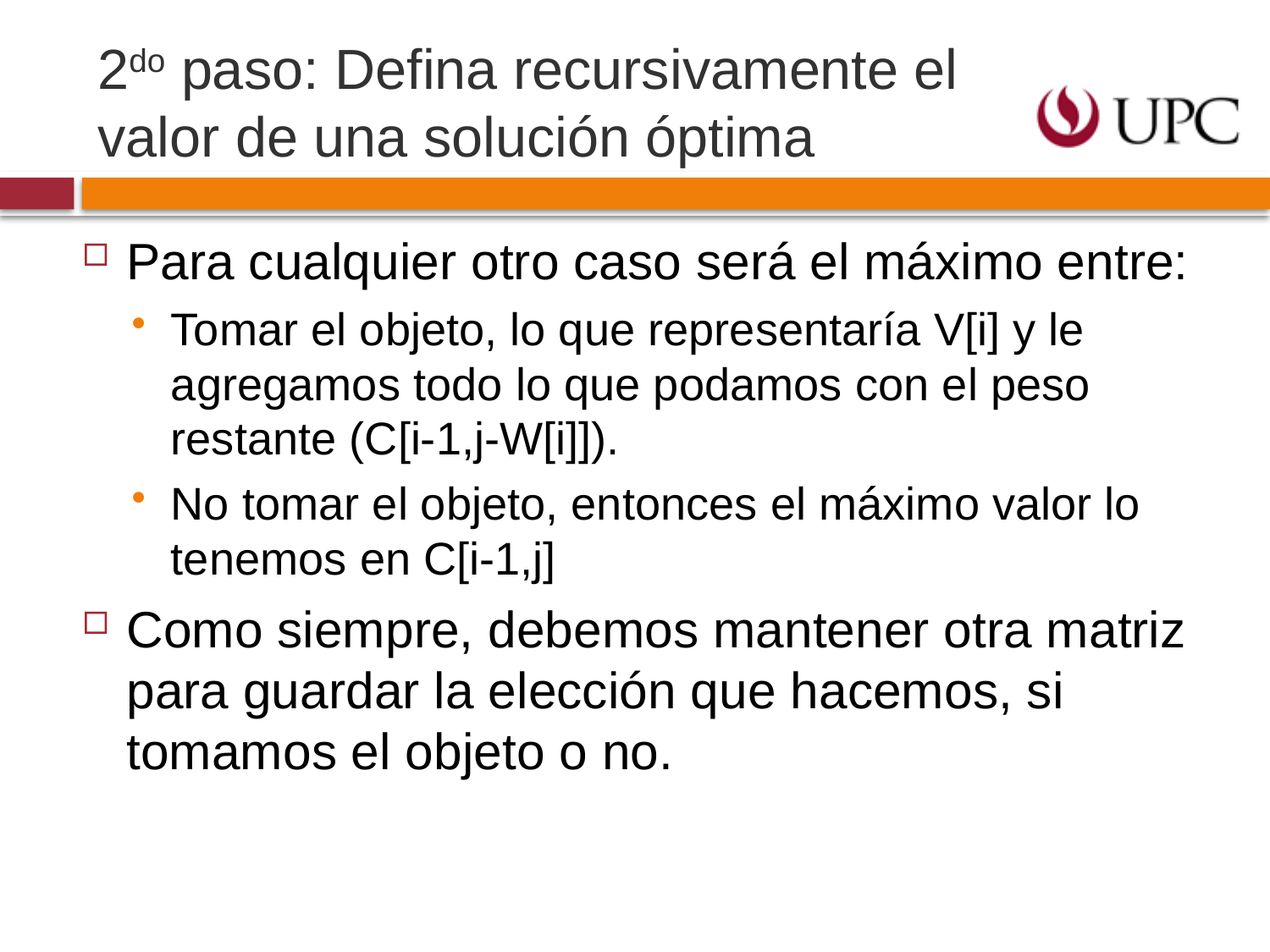

2do paso: Defina recursivamente el valor de una solución óptima
Para cualquier otro caso será el máximo entre:
Tomar el objeto, lo que representaría V[i] y le agregamos todo lo que podamos con el peso restante (C[i-1,j-W[i]]).
No tomar el objeto, entonces el máximo valor lo tenemos en C[i-1,j]
Como siempre, debemos mantener otra matriz para guardar la elección que hacemos, si tomamos el objeto o no.